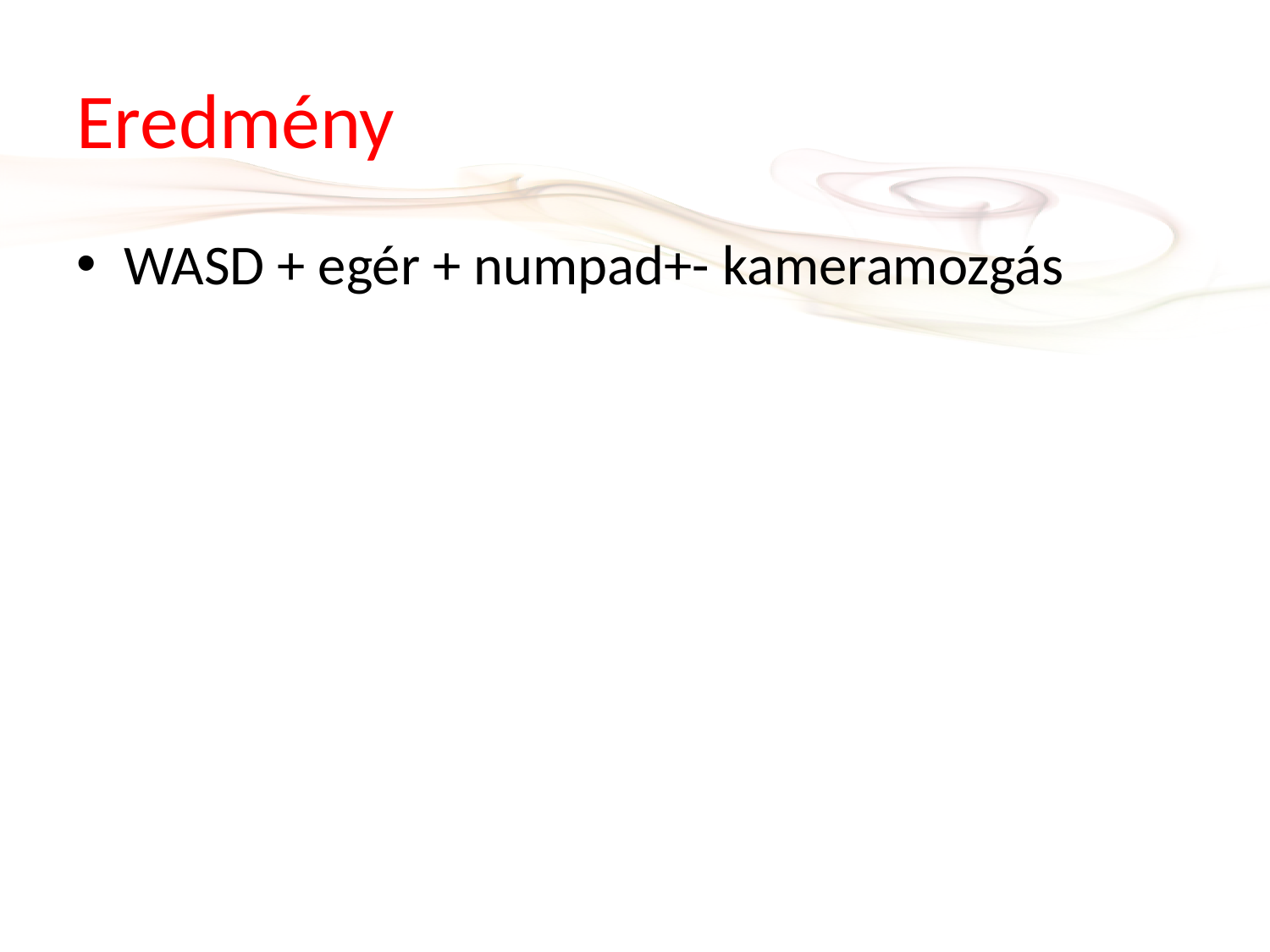

# Eredmény
WASD + egér + numpad+- kameramozgás